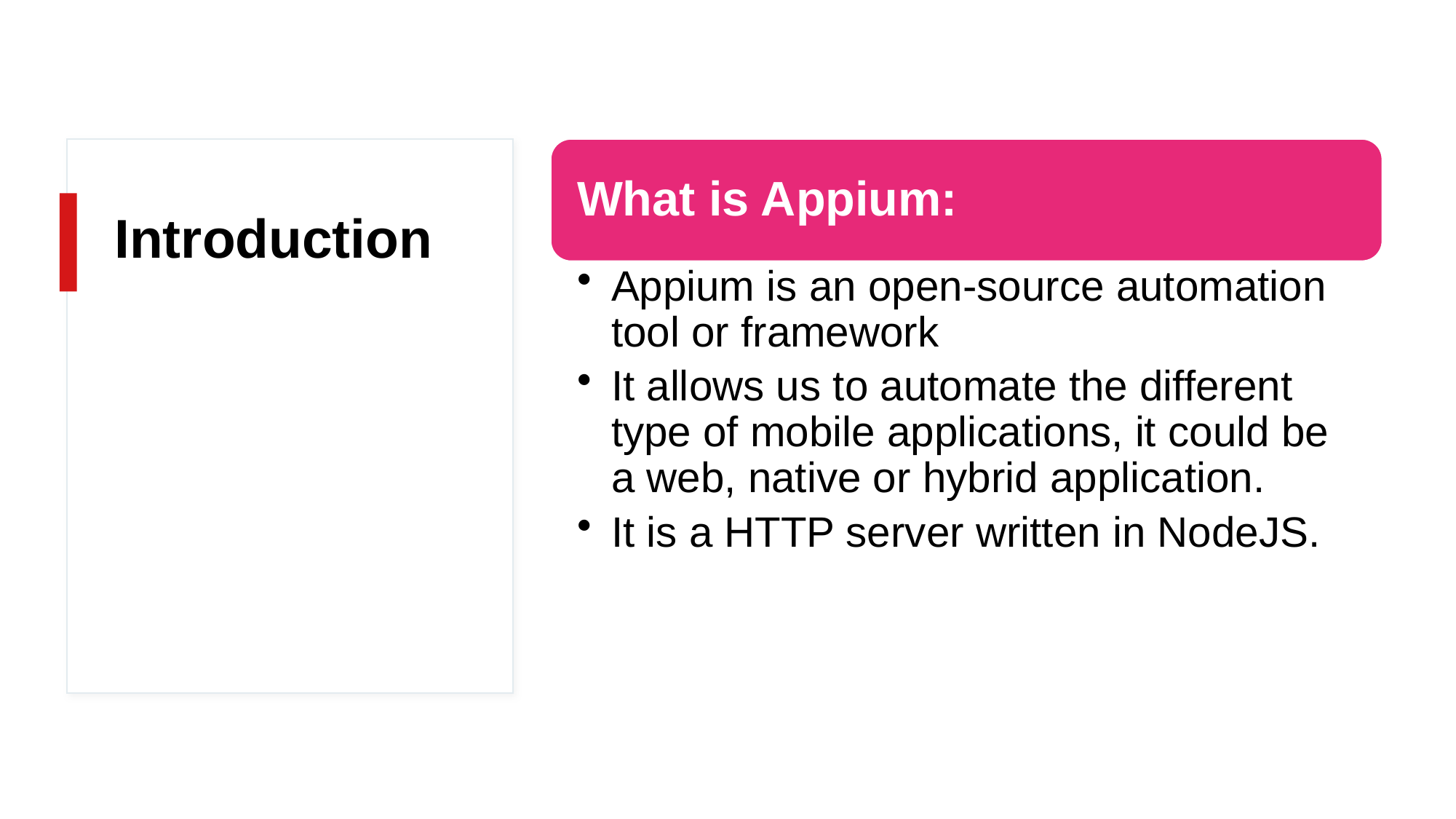

What is Appium:
Appium is an open-source automation tool or framework
It allows us to automate the different type of mobile applications, it could be a web, native or hybrid application.
It is a HTTP server written in NodeJS.

# Introduction